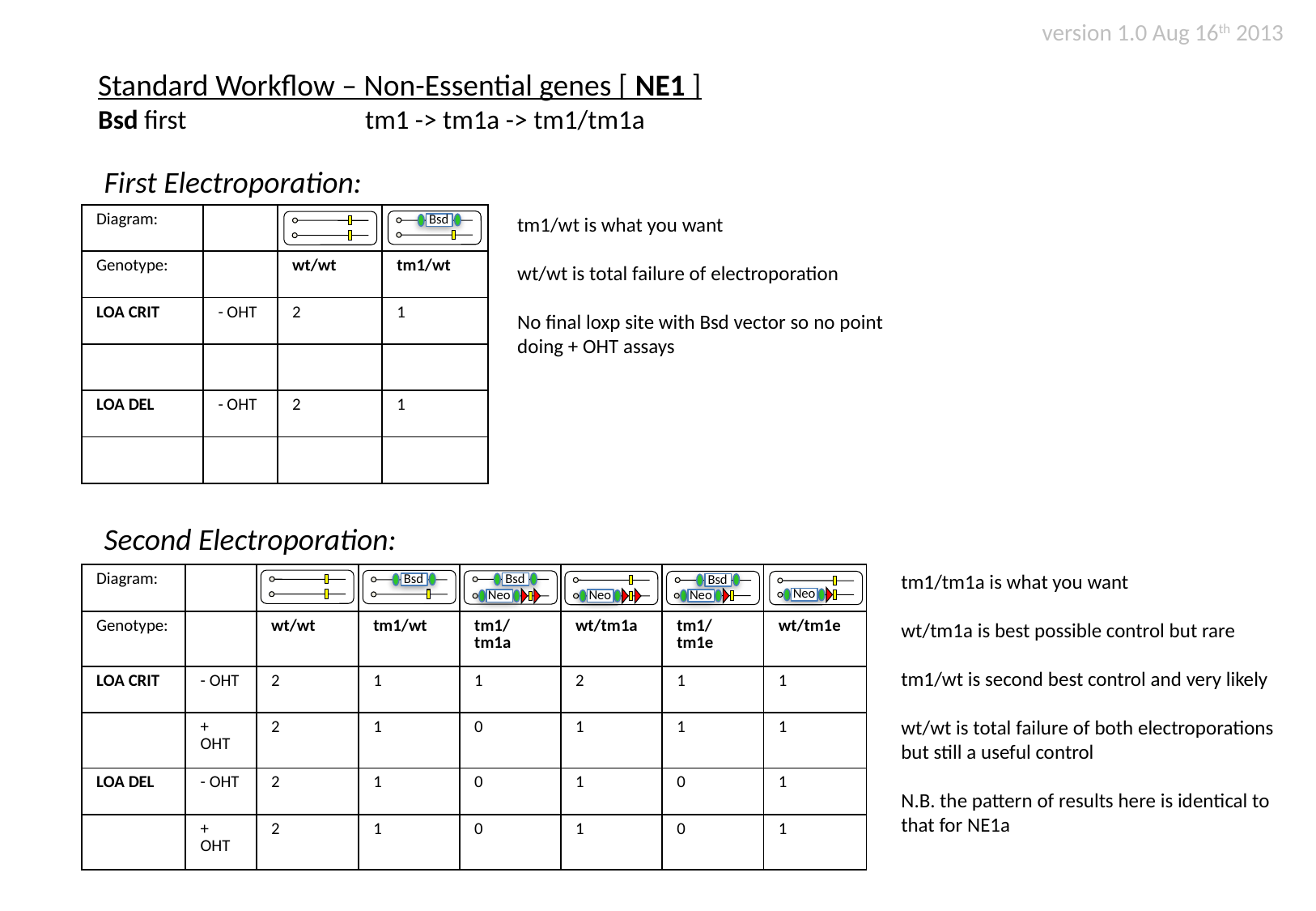

version 1.0 Aug 16th 2013
Standard Workflow – Non-Essential genes [ NE1 ]
Bsd first		    tm1 -> tm1a -> tm1/tm1a
First Electroporation:
| Diagram: |  |  |  |
| --- | --- | --- | --- |
| Genotype: |  | wt/wt | tm1/wt |
| LOA CRIT | - OHT | 2 | 1 |
|  |  |  |  |
| LOA DEL | - OHT | 2 | 1 |
|  |  |  |  |
Bsd

tm1/wt is what you want

wt/wt is total failure of electroporation

No final loxp site with Bsd vector so no point
doing + OHT assays

Second Electroporation:
tm1/tm1a is what you want

wt/tm1a is best possible control but rare

tm1/wt is second best control and very likely

wt/wt is total failure of both electroporations but still a useful control

N.B. the pattern of results here is identical to that for NE1a
Bsd

Neo

Bsd

| Diagram: |  |  |  |  |  |  |  |
| --- | --- | --- | --- | --- | --- | --- | --- |
| Genotype: |  | wt/wt | tm1/wt | tm1/tm1a | wt/tm1a | tm1/tm1e | wt/tm1e |
| LOA CRIT | - OHT | 2 | 1 | 1 | 2 | 1 | 1 |
|  | + OHT | 2 | 1 | 0 | 1 | 1 | 1 |
| LOA DEL | - OHT | 2 | 1 | 0 | 1 | 0 | 1 |
|  | + OHT | 2 | 1 | 0 | 1 | 0 | 1 |
Bsd

Neo

Neo

Neo